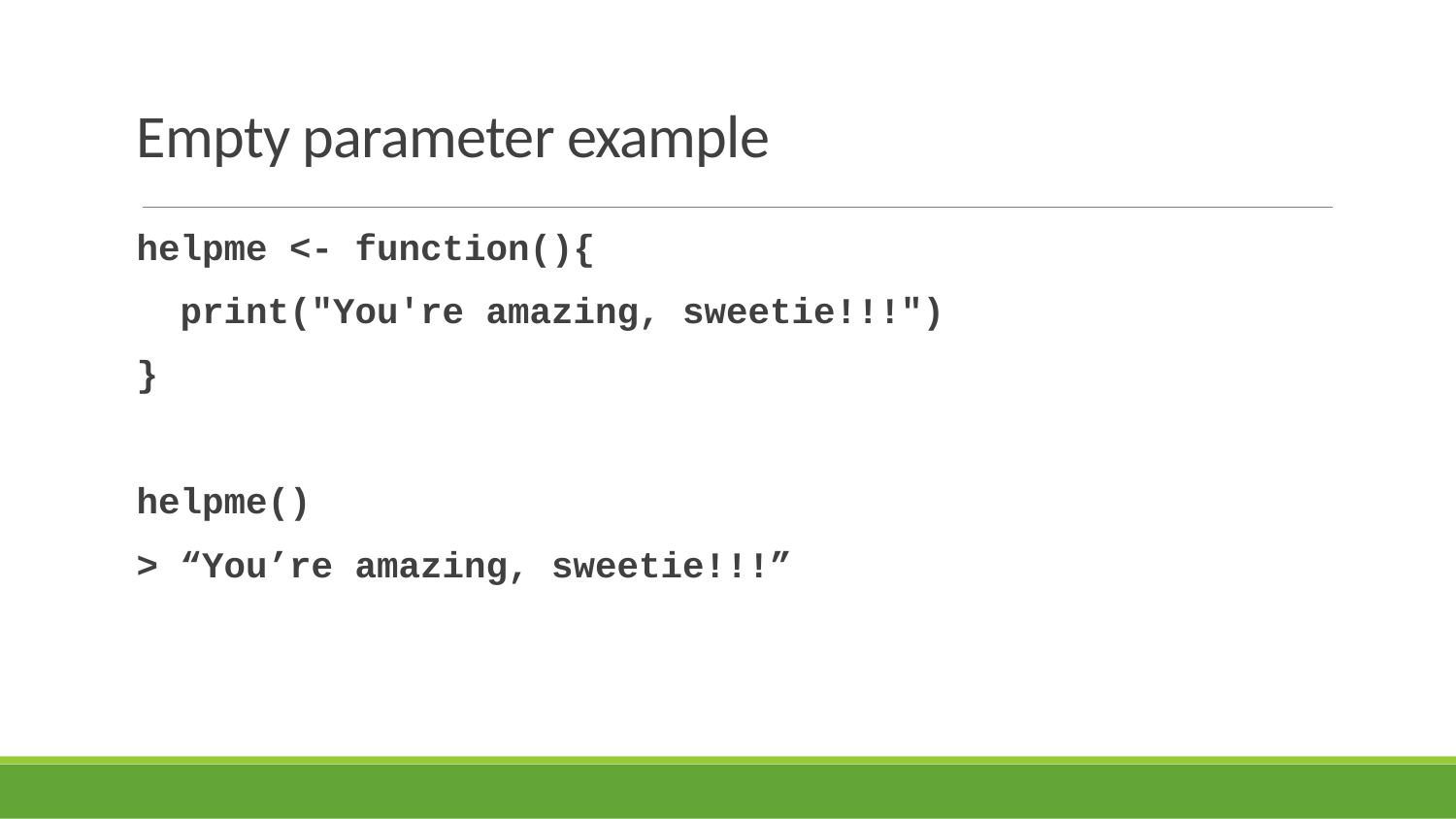

# Empty parameter example
helpme <- function(){
  print("You're amazing, sweetie!!!")
}

helpme()
> “You’re amazing, sweetie!!!”